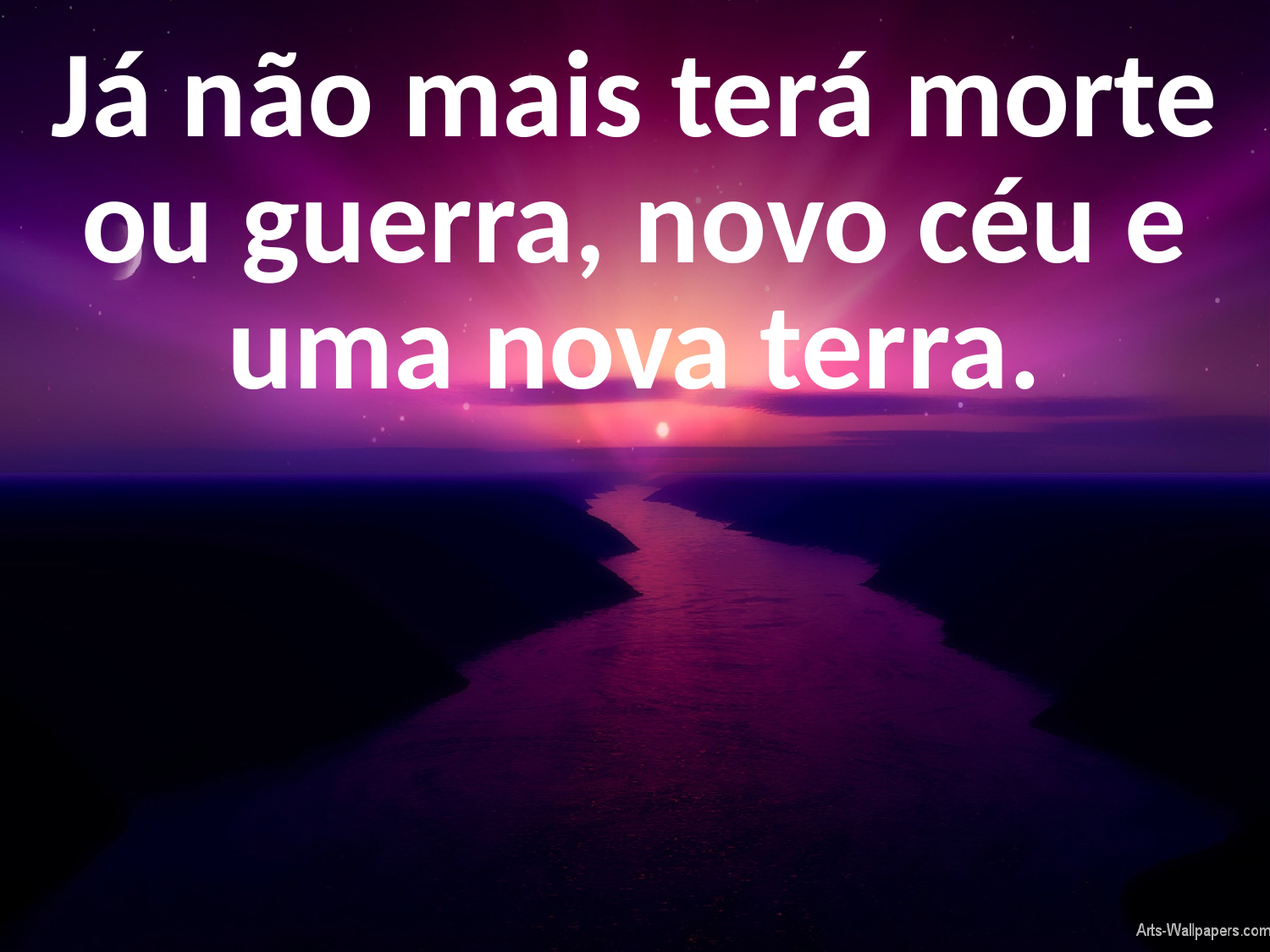

Já não mais terá morte ou guerra, novo céu e uma nova terra.